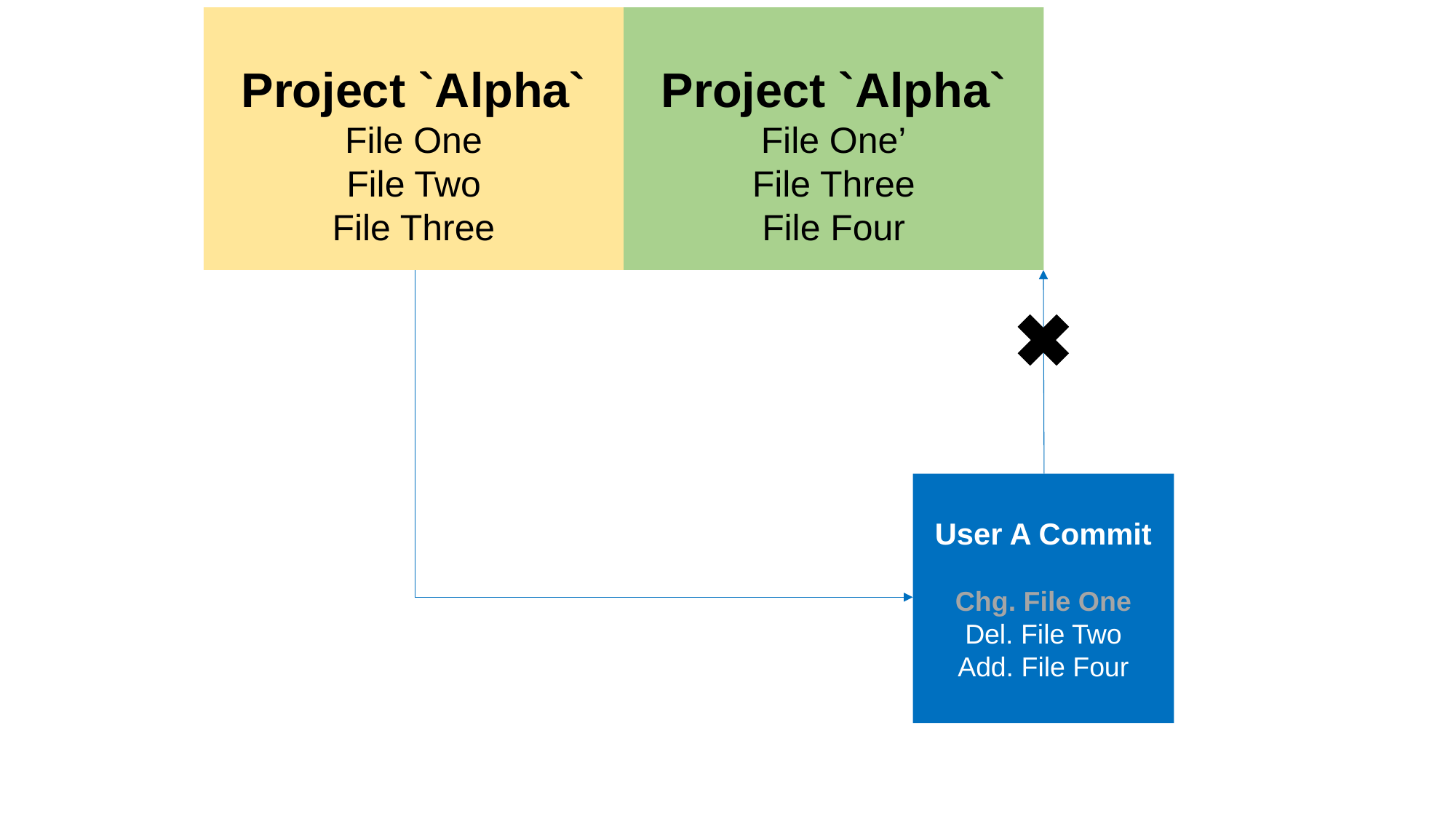

Project `Alpha`
File One
File Two
File Three
Project `Alpha`
File One’
File Three
File Four

User A Commit

Chg. File One
Del. File Two
Add. File Four